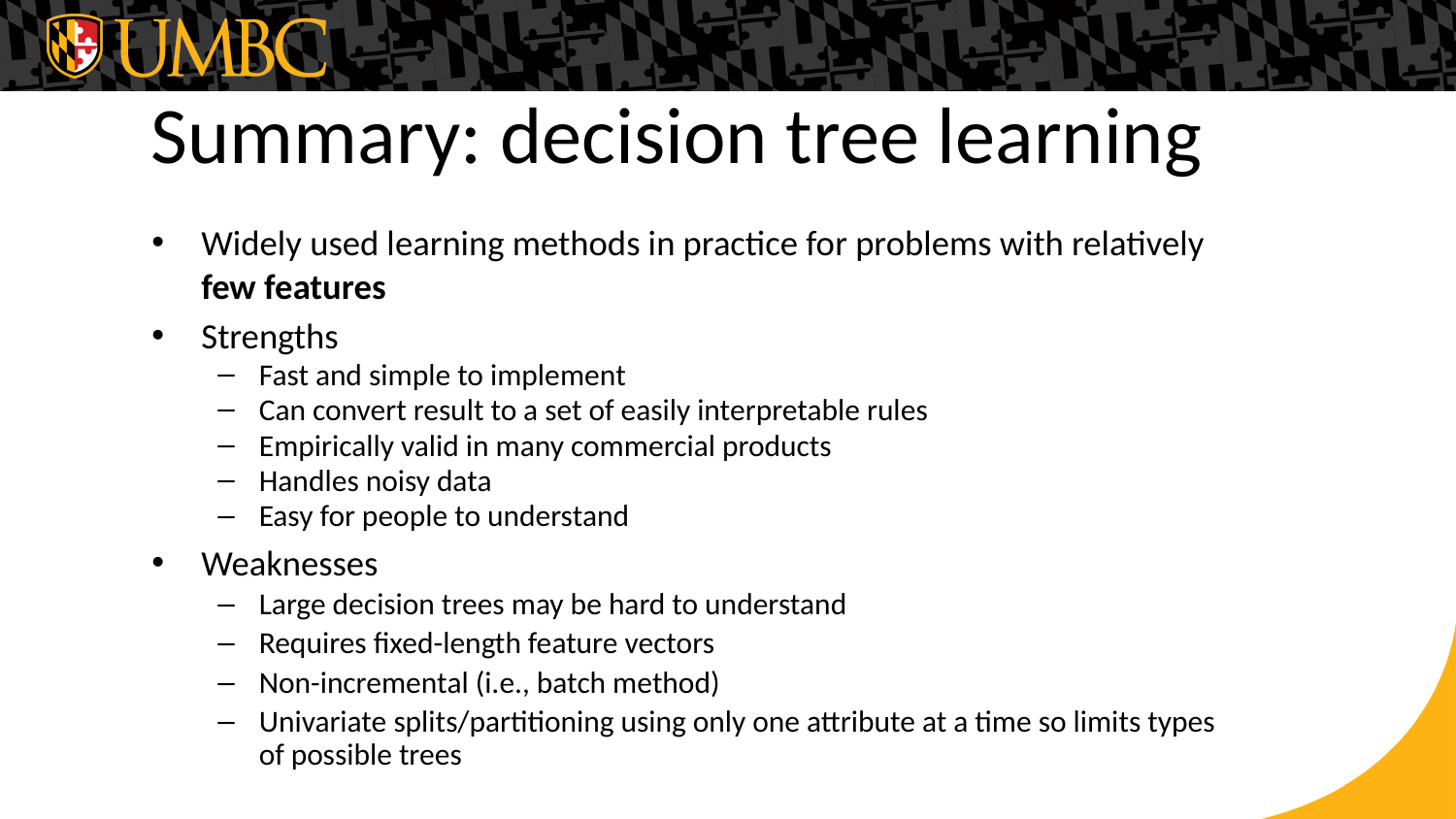

# Summary: decision tree learning
Widely used learning methods in practice for problems with relatively few features
Strengths
Fast and simple to implement
Can convert result to a set of easily interpretable rules
Empirically valid in many commercial products
Handles noisy data
Easy for people to understand
Weaknesses
Large decision trees may be hard to understand
Requires fixed-length feature vectors
Non-incremental (i.e., batch method)
Univariate splits/partitioning using only one attribute at a time so limits types of possible trees